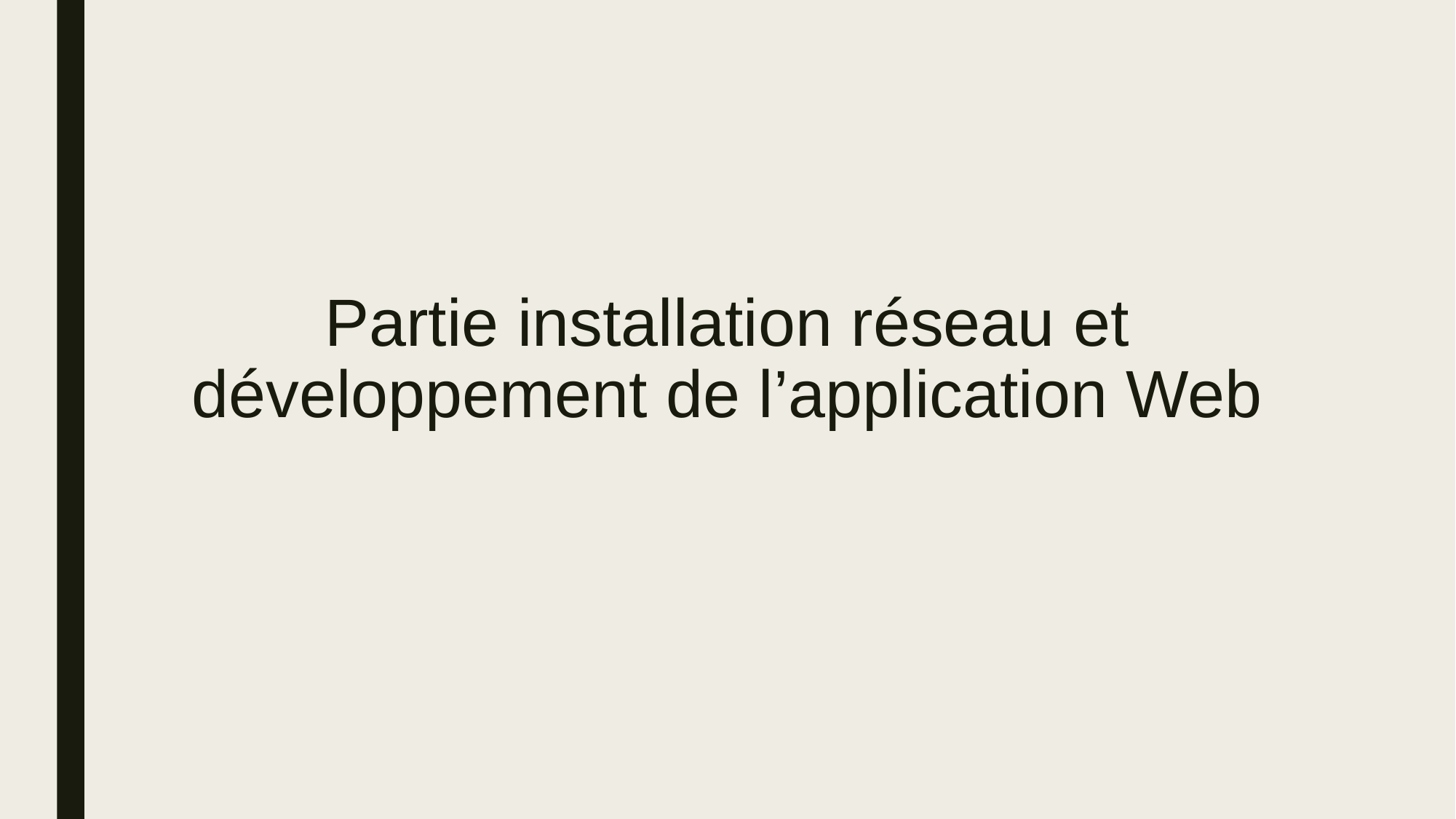

# Partie installation réseau et développement de l’application Web